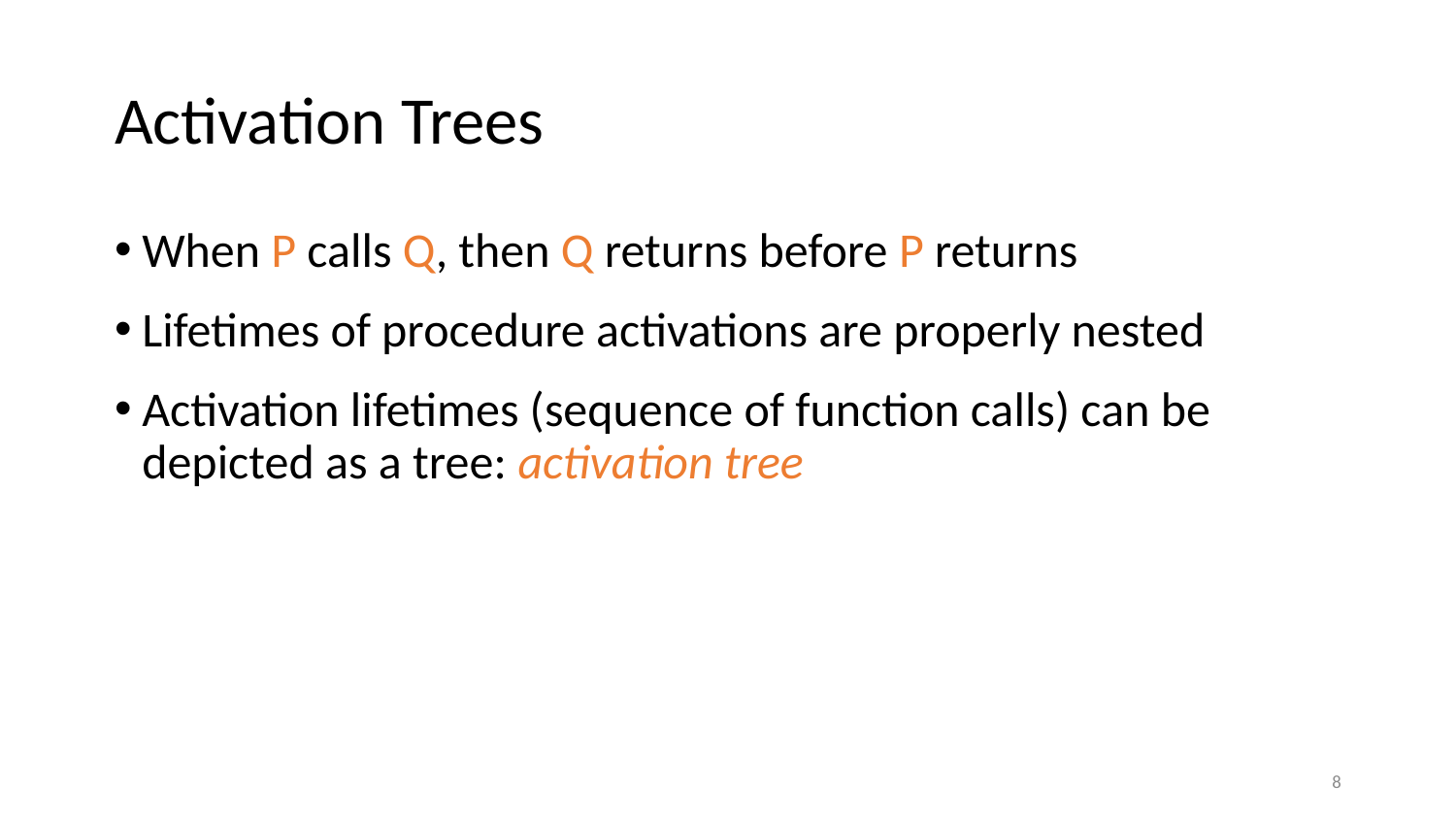

# Activation Trees
When P calls Q, then Q returns before P returns
Lifetimes of procedure activations are properly nested
Activation lifetimes (sequence of function calls) can be depicted as a tree: activation tree
8